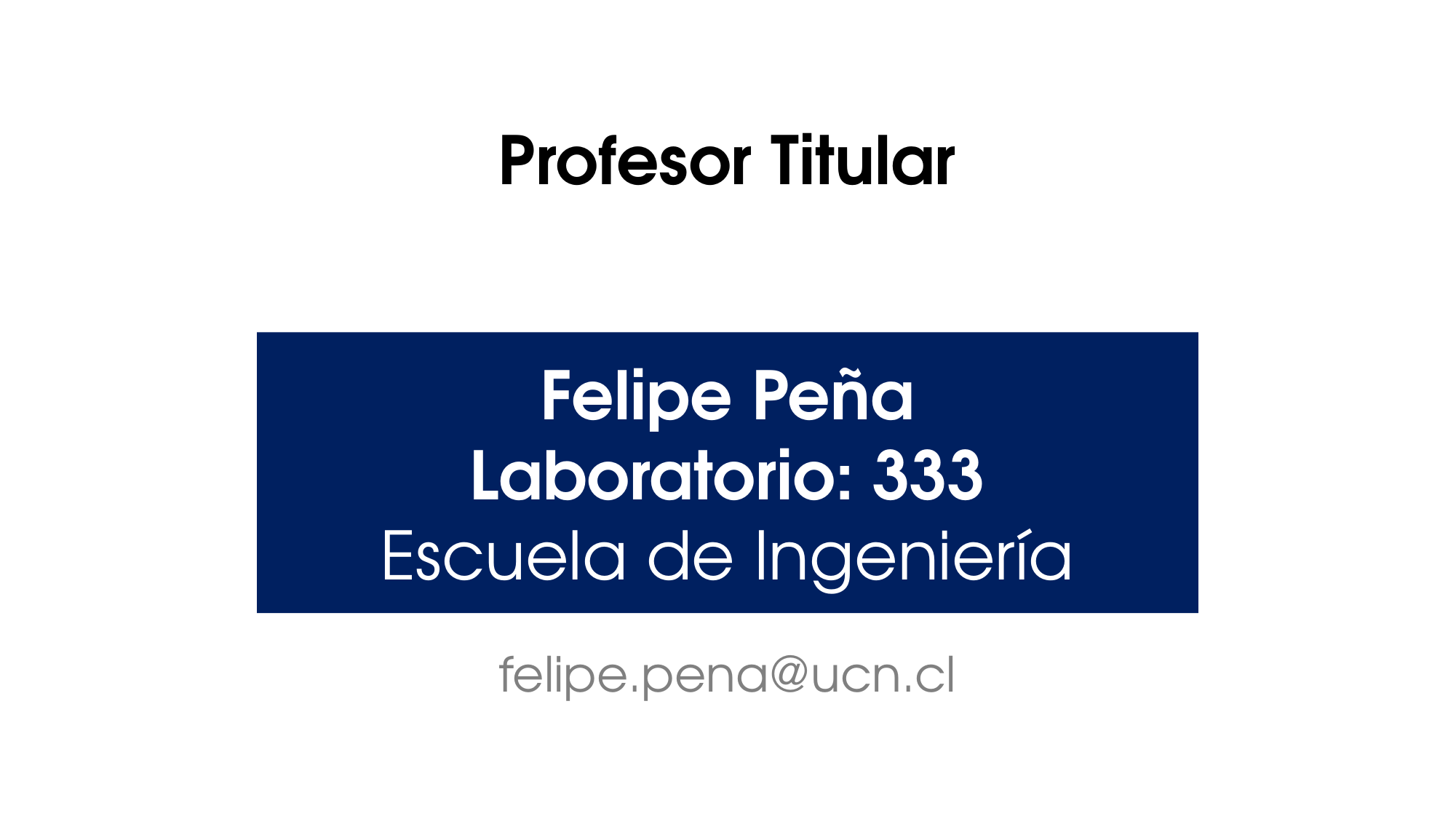

Profesor Titular
Felipe Peña
Laboratorio: 333
Escuela de Ingeniería
felipe.pena@ucn.cl